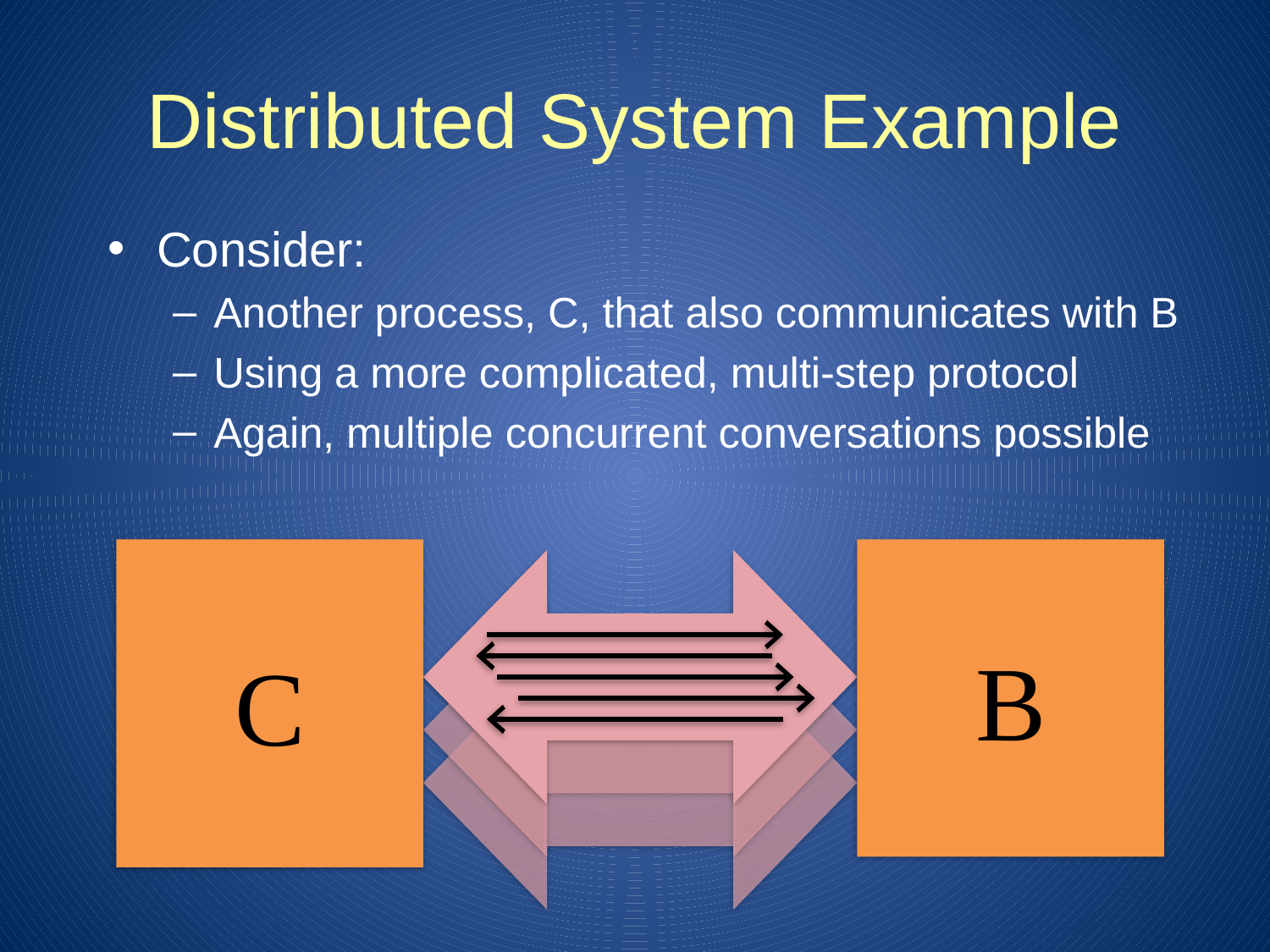

# Distributed System Example
Consider:
Another process, C, that also communicates with B
Using a more complicated, multi-step protocol
Again, multiple concurrent conversations possible
C
B